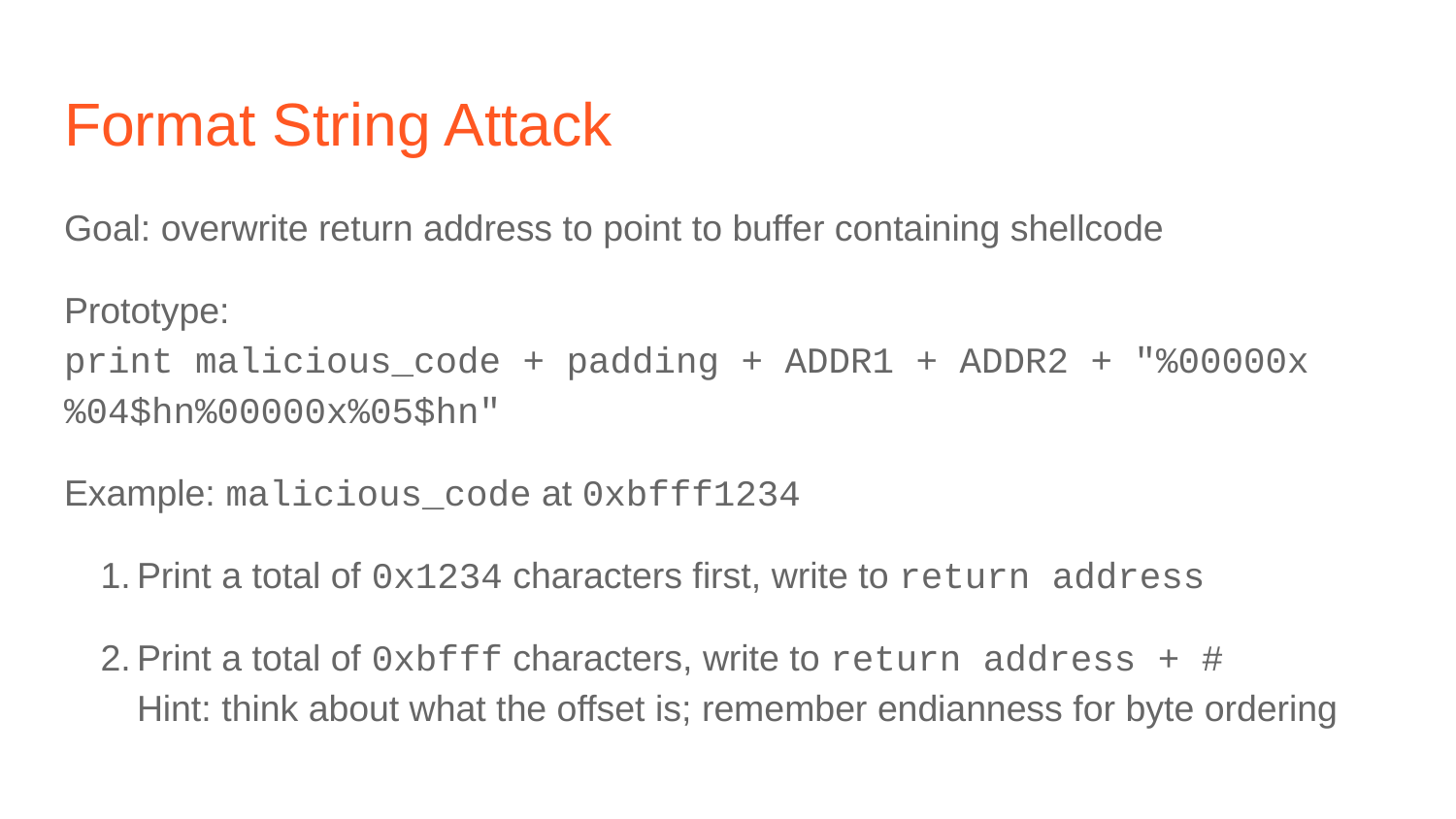

# Format String Attack
Goal: overwrite return address to point to buffer containing shellcode
Prototype:
print malicious_code + padding + ADDR1 + ADDR2 + "%00000x%04$hn%00000x%05$hn"
Example: malicious_code at 0xbfff1234
Print a total of 0x1234 characters first, write to return address
Print a total of 0xbfff characters, write to return address + #            Hint: think about what the offset is; remember endianness for byte ordering